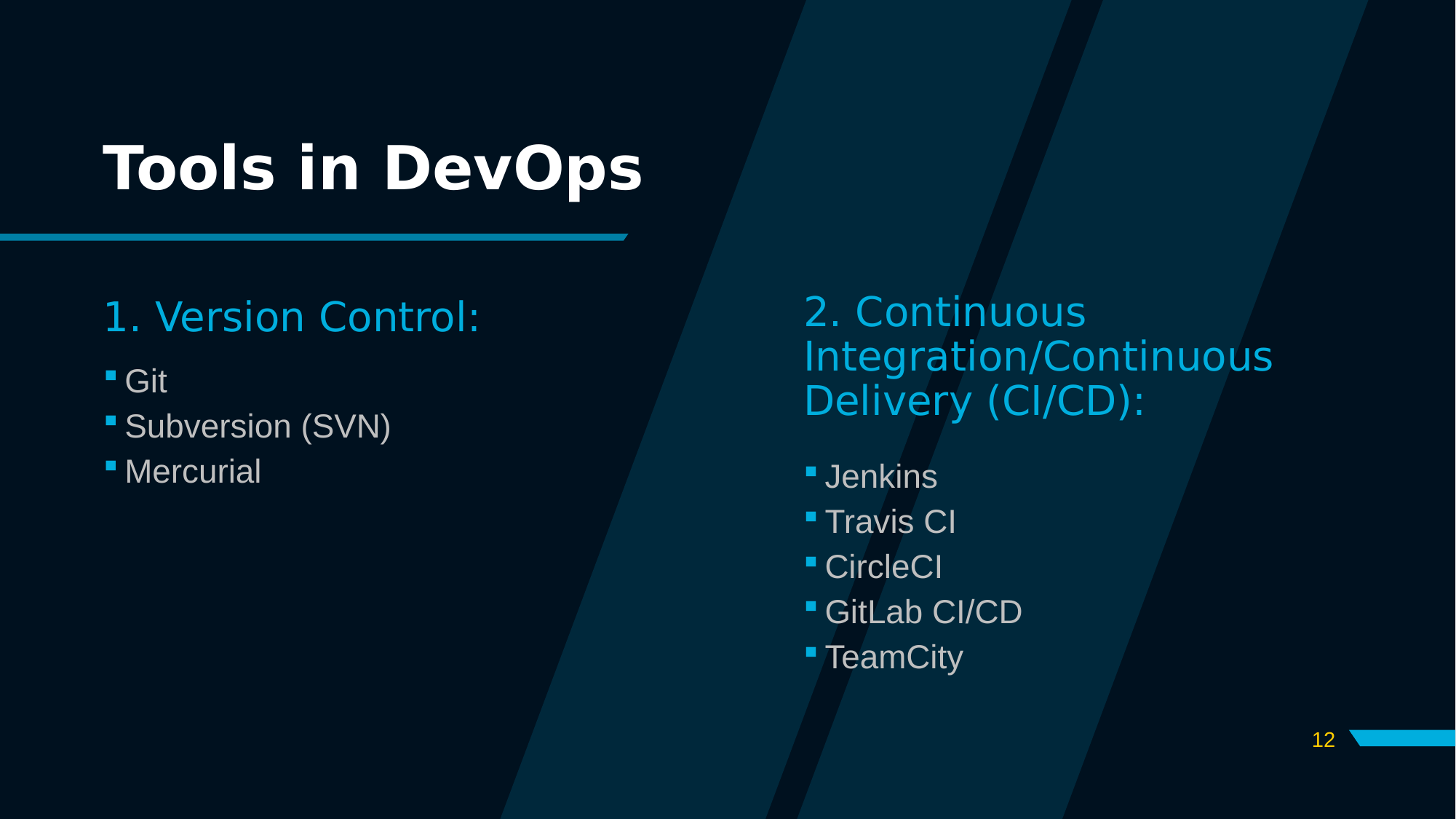

# Tools in DevOps
2. Continuous Integration/Continuous Delivery (CI/CD):
1. Version Control:
Git
Subversion (SVN)
Mercurial
Jenkins
Travis CI
CircleCI
GitLab CI/CD
TeamCity
12